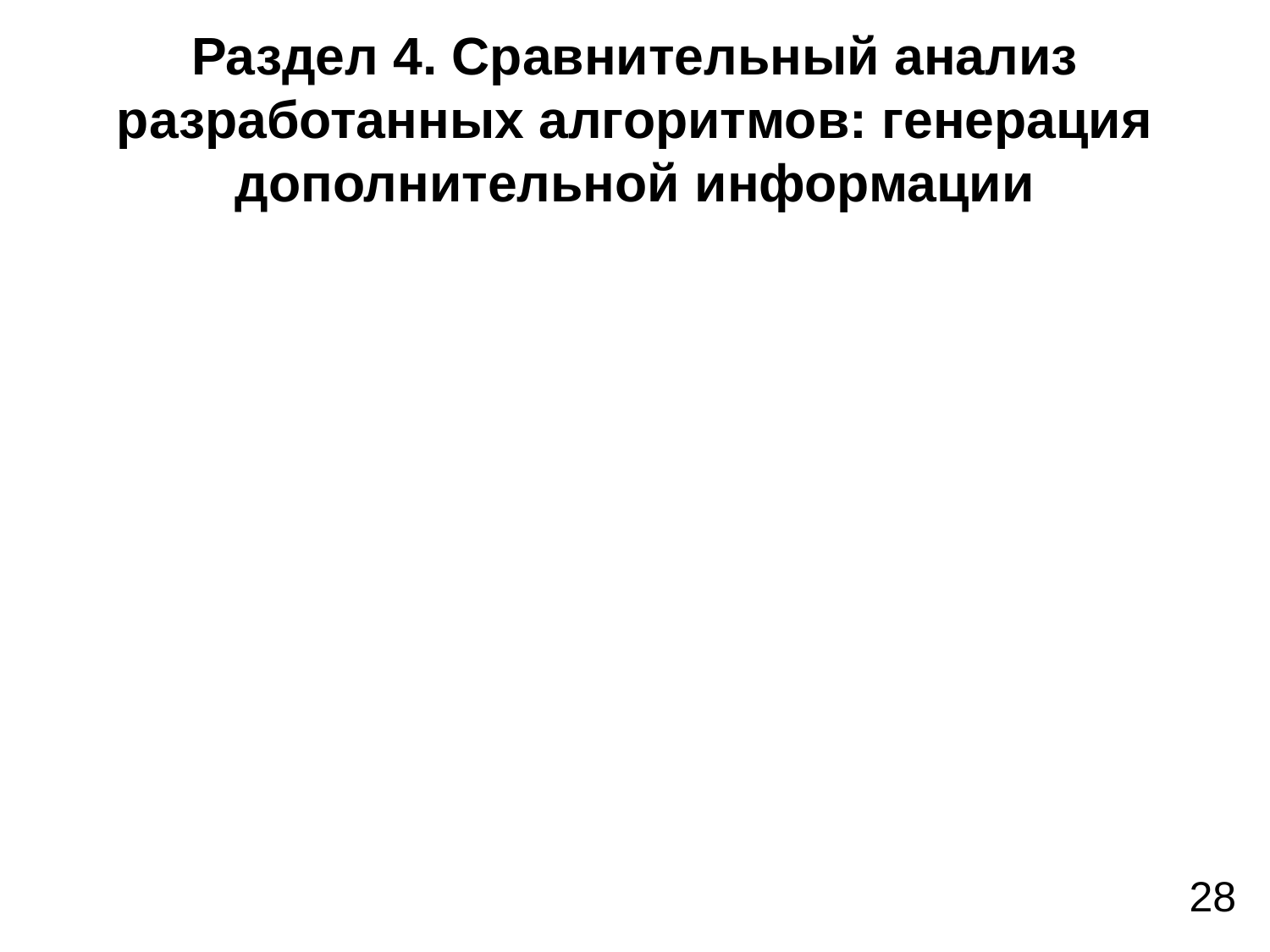

# Раздел 4. Сравнительный анализ разработанных алгоритмов: генерация дополнительной информации
28